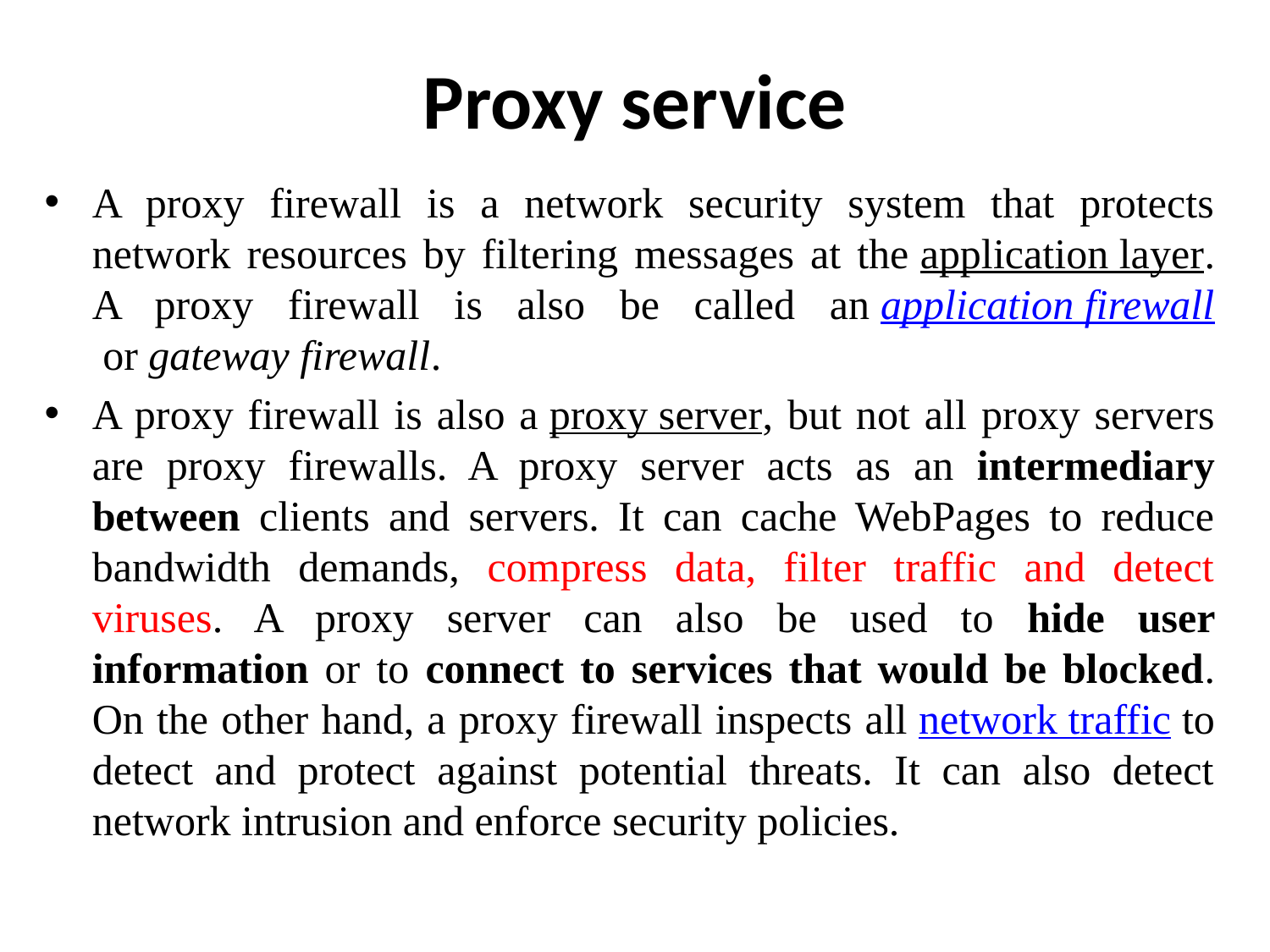

# Proxy service
A proxy firewall is a network security system that protects network resources by filtering messages at the application layer. A proxy firewall is also be called an application firewall or gateway firewall.
A proxy firewall is also a proxy server, but not all proxy servers are proxy firewalls. A proxy server acts as an intermediary between clients and servers. It can cache WebPages to reduce bandwidth demands, compress data, filter traffic and detect viruses. A proxy server can also be used to hide user information or to connect to services that would be blocked. On the other hand, a proxy firewall inspects all network traffic to detect and protect against potential threats. It can also detect network intrusion and enforce security policies.